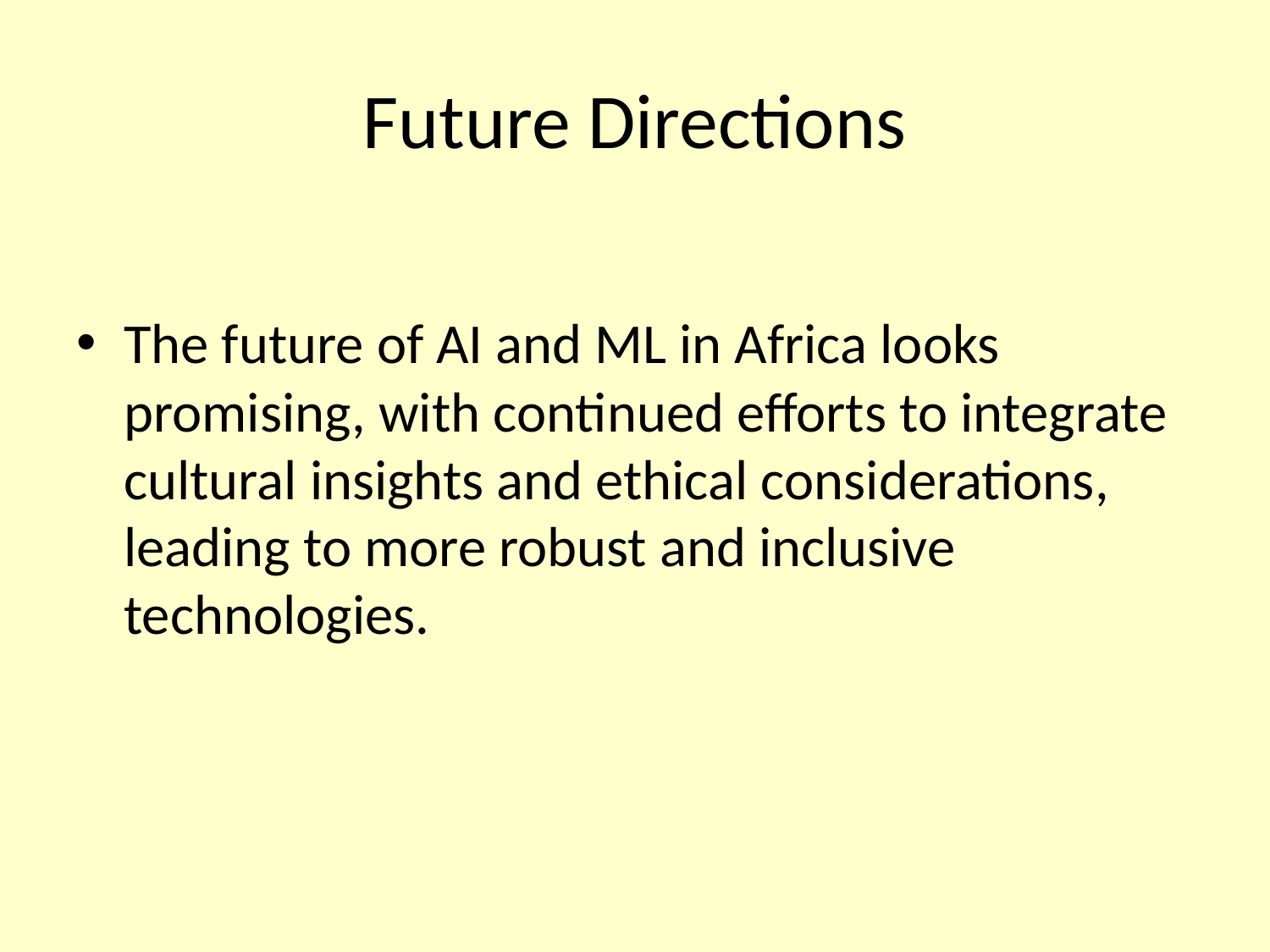

# Future Directions

The future of AI and ML in Africa looks promising, with continued efforts to integrate cultural insights and ethical considerations, leading to more robust and inclusive technologies.